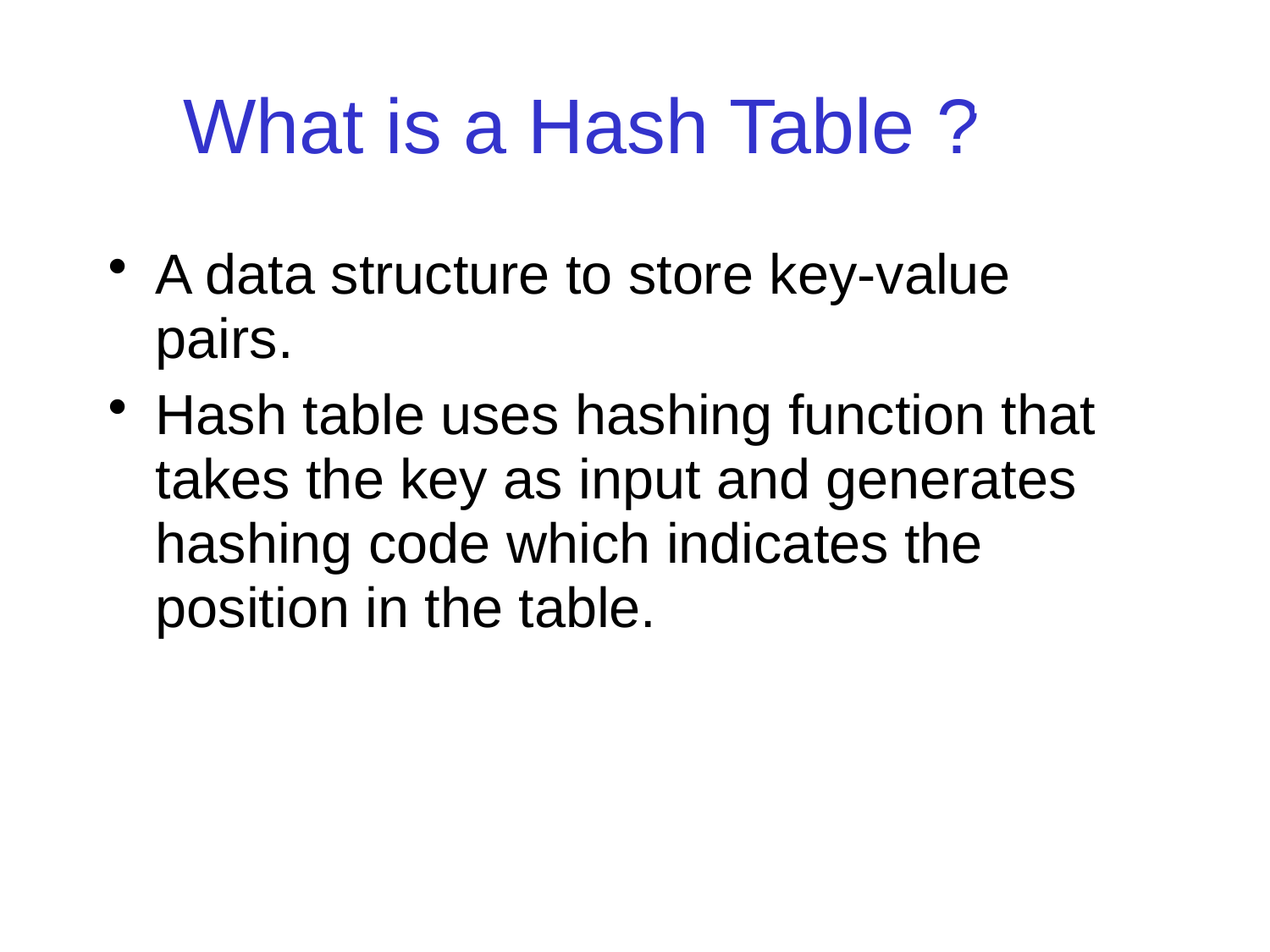

# What is a Hash Table ?
[ 4 ]
A data structure to store key-value pairs.
Hash table uses hashing function that takes the key as input and generates hashing code which indicates the position in the table.